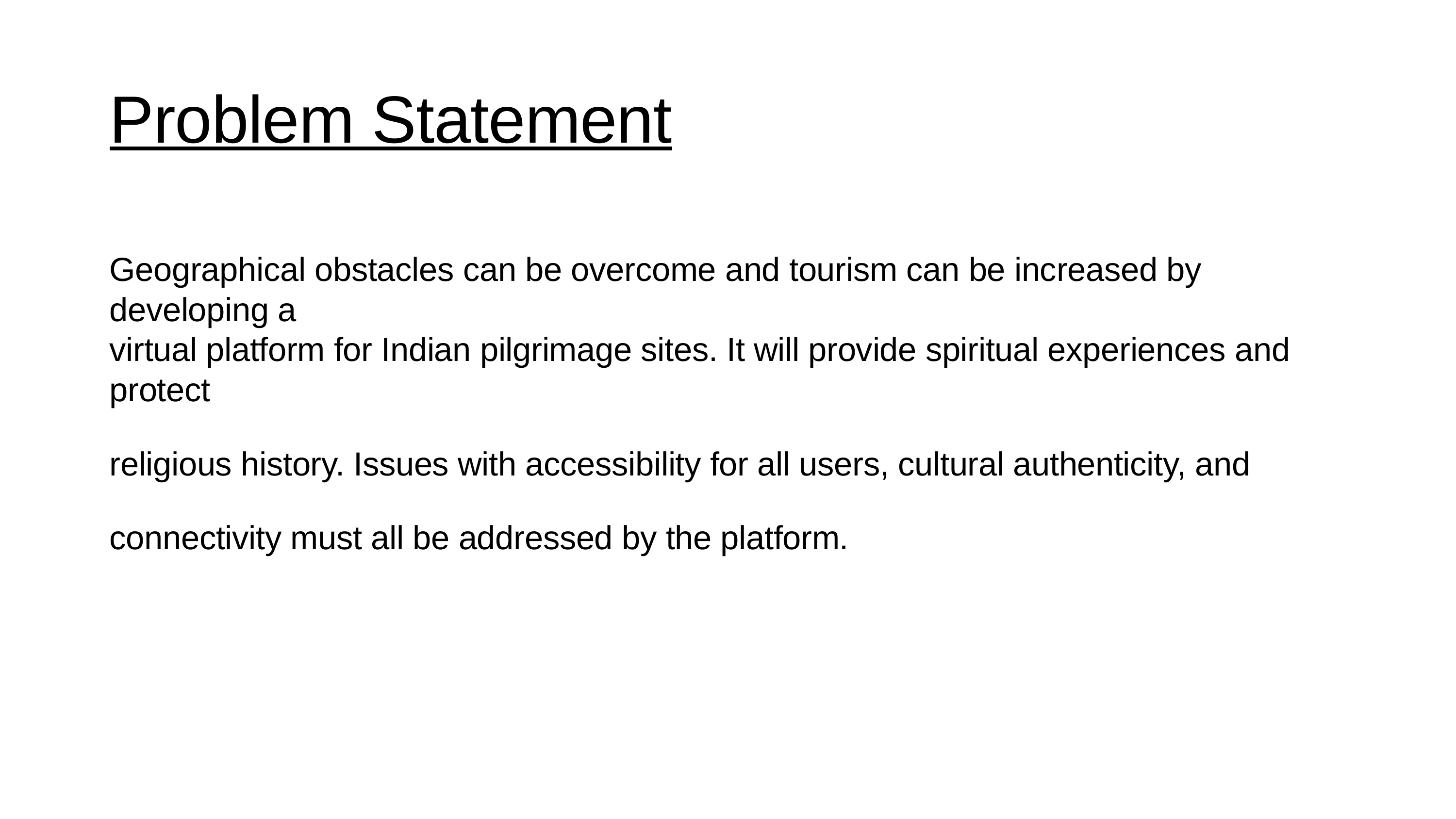

Problem Statement
Geographical obstacles can be overcome and tourism can be increased by developing a
virtual platform for Indian pilgrimage sites. It will provide spiritual experiences and protect
religious history. Issues with accessibility for all users, cultural authenticity, and connectivity must all be addressed by the platform.